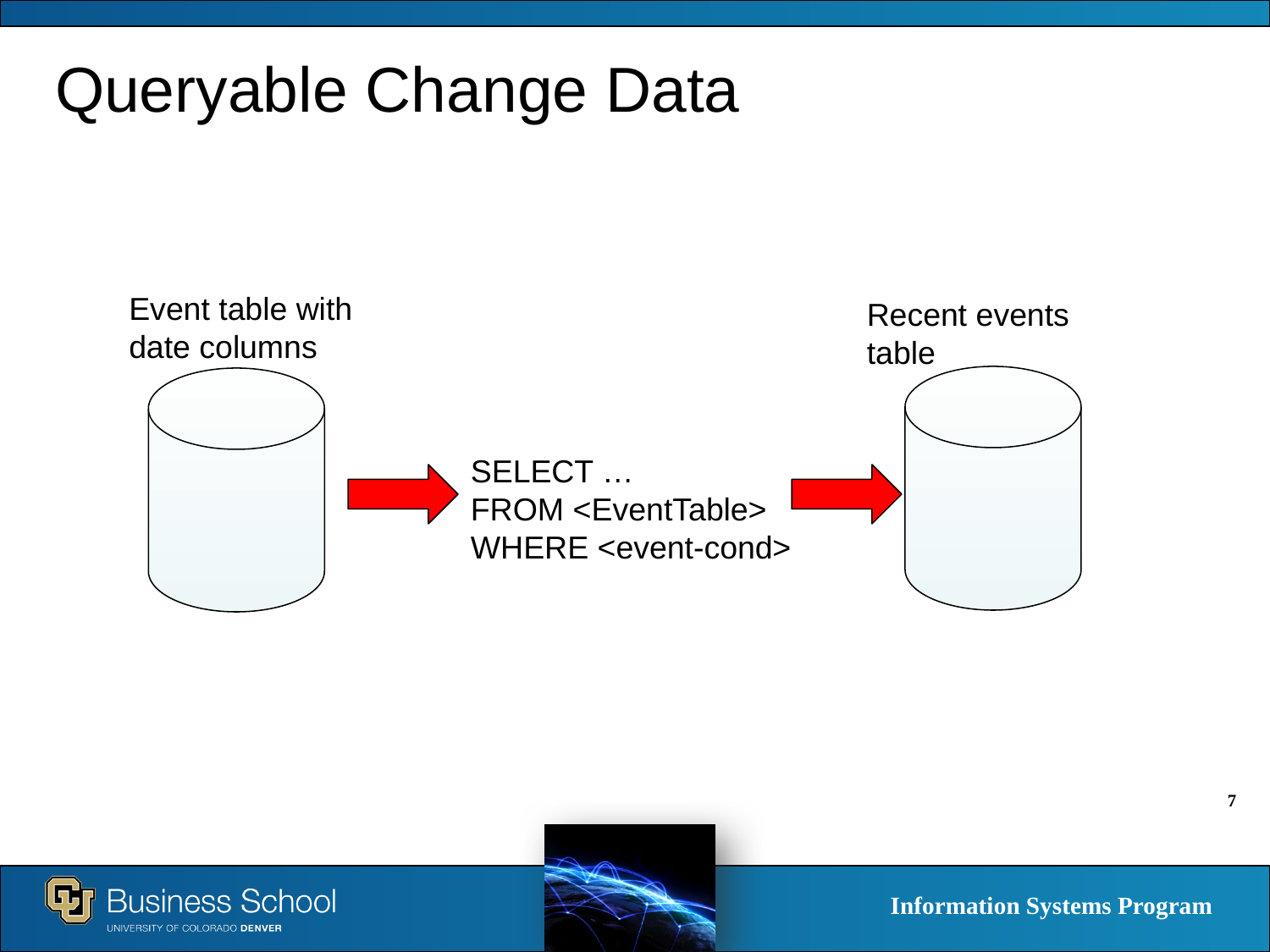

# Queryable Change Data
Event table with date columns
Recent events table

SELECT …
FROM <EventTable>
WHERE <event-cond>